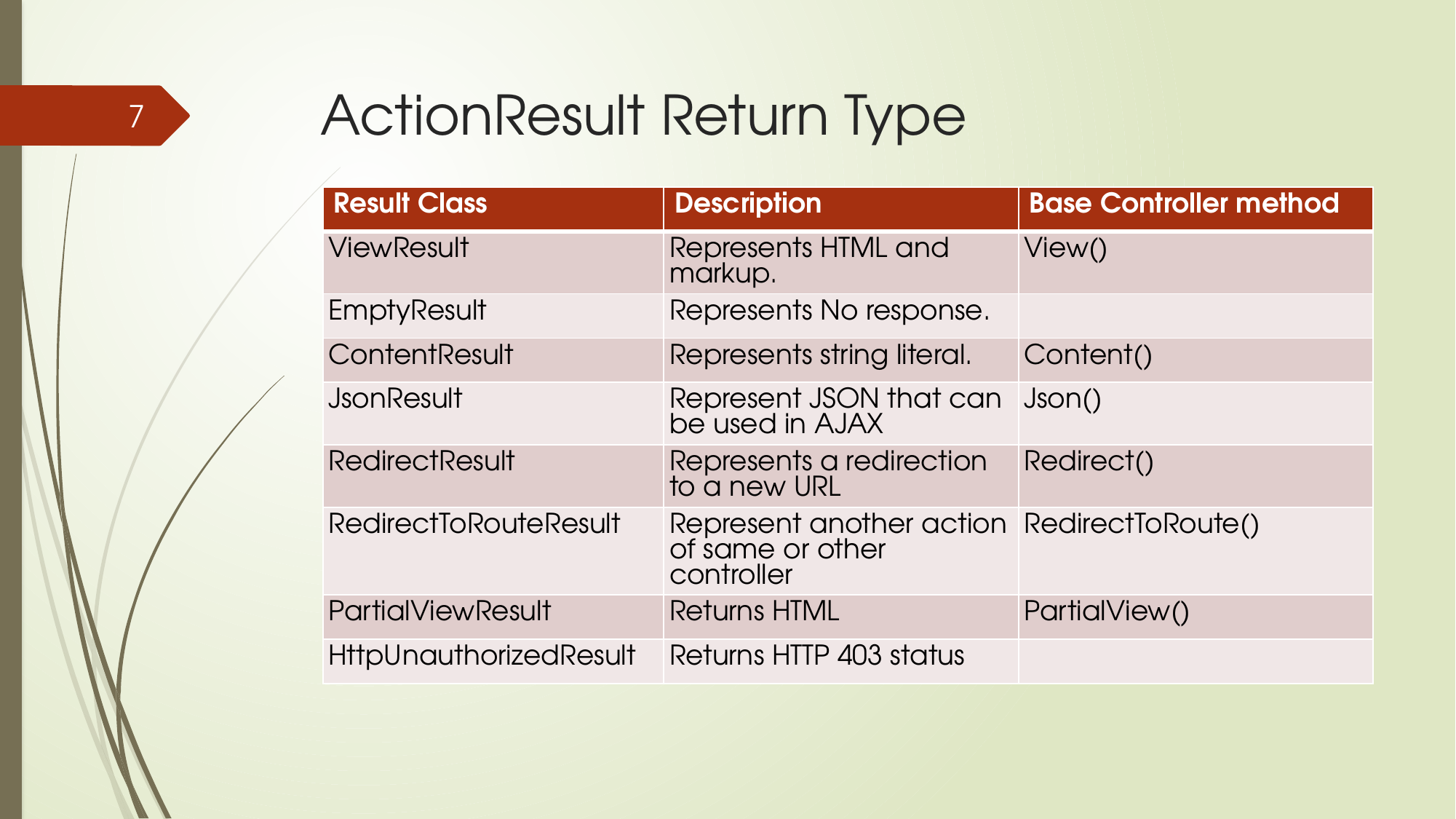

# ActionResult Return Type
7
| Result Class | Description | Base Controller method |
| --- | --- | --- |
| ViewResult | Represents HTML and markup. | View() |
| EmptyResult | Represents No response. |  |
| ContentResult | Represents string literal. | Content() |
| JsonResult | Represent JSON that can be used in AJAX | Json() |
| RedirectResult | Represents a redirection to a new URL | Redirect() |
| RedirectToRouteResult | Represent another action of same or other controller | RedirectToRoute() |
| PartialViewResult | Returns HTML | PartialView() |
| HttpUnauthorizedResult | Returns HTTP 403 status |  |